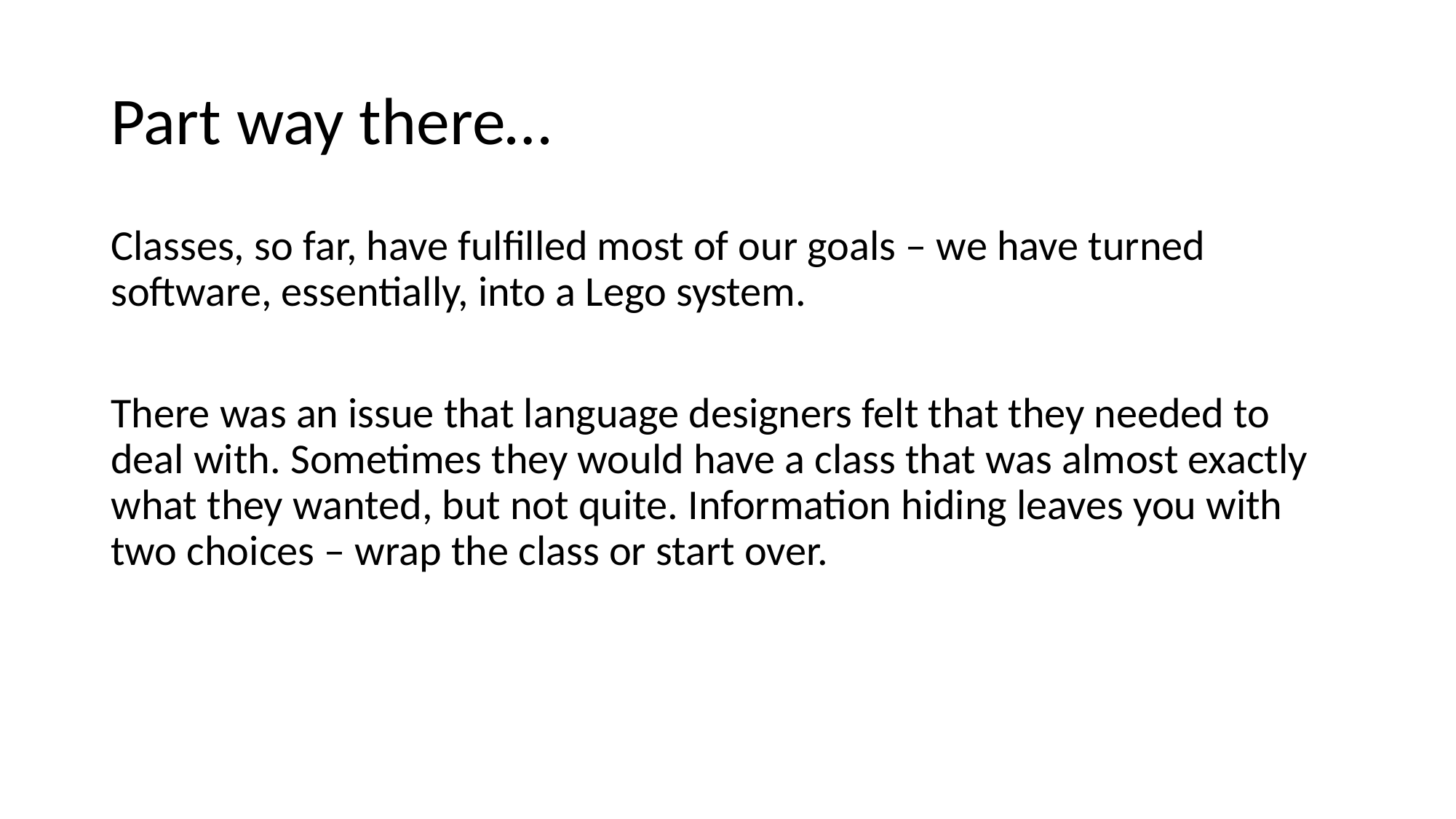

# Part way there…
Classes, so far, have fulfilled most of our goals – we have turned software, essentially, into a Lego system.

There was an issue that language designers felt that they needed to deal with. Sometimes they would have a class that was almost exactly what they wanted, but not quite. Information hiding leaves you with two choices – wrap the class or start over.